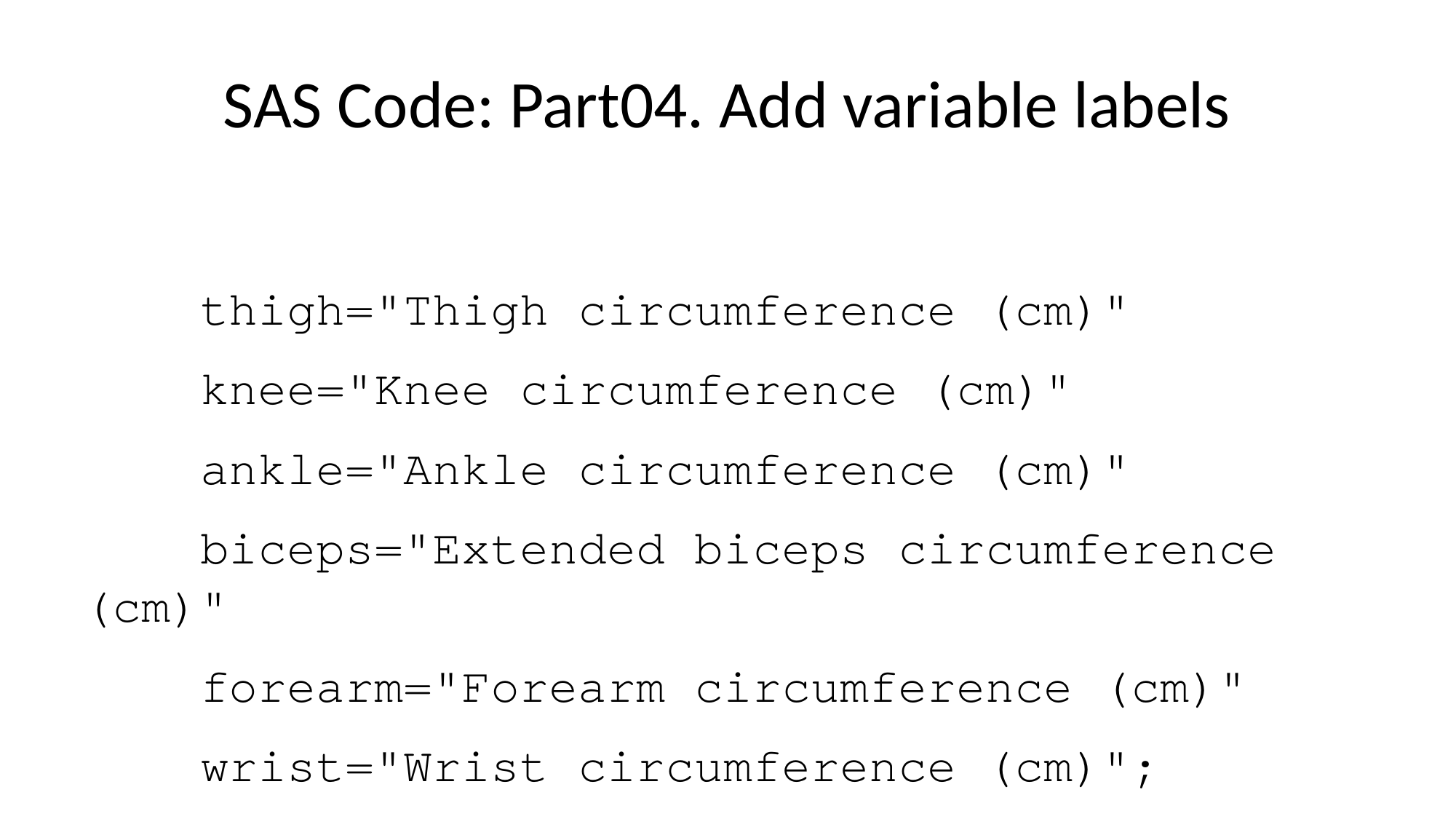

# SAS Code: Part04. Add variable labels

    thigh="Thigh circumference (cm)"
    knee="Knee circumference (cm)"
    ankle="Ankle circumference (cm)"
    biceps="Extended biceps circumference (cm)"
    forearm="Forearm circumference (cm)"
    wrist="Wrist circumference (cm)";
run;